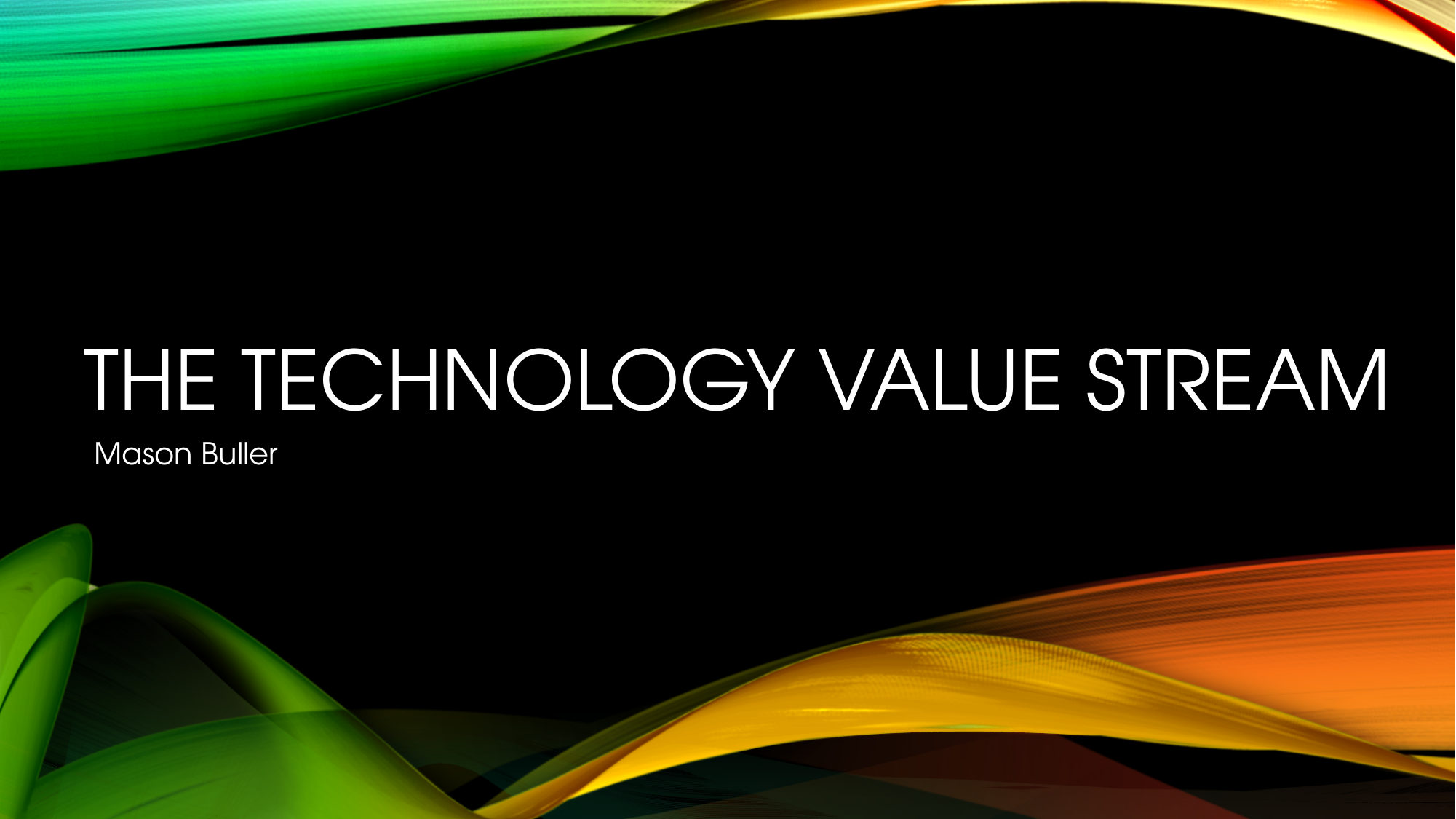

# The Technology Value Stream
Mason Buller